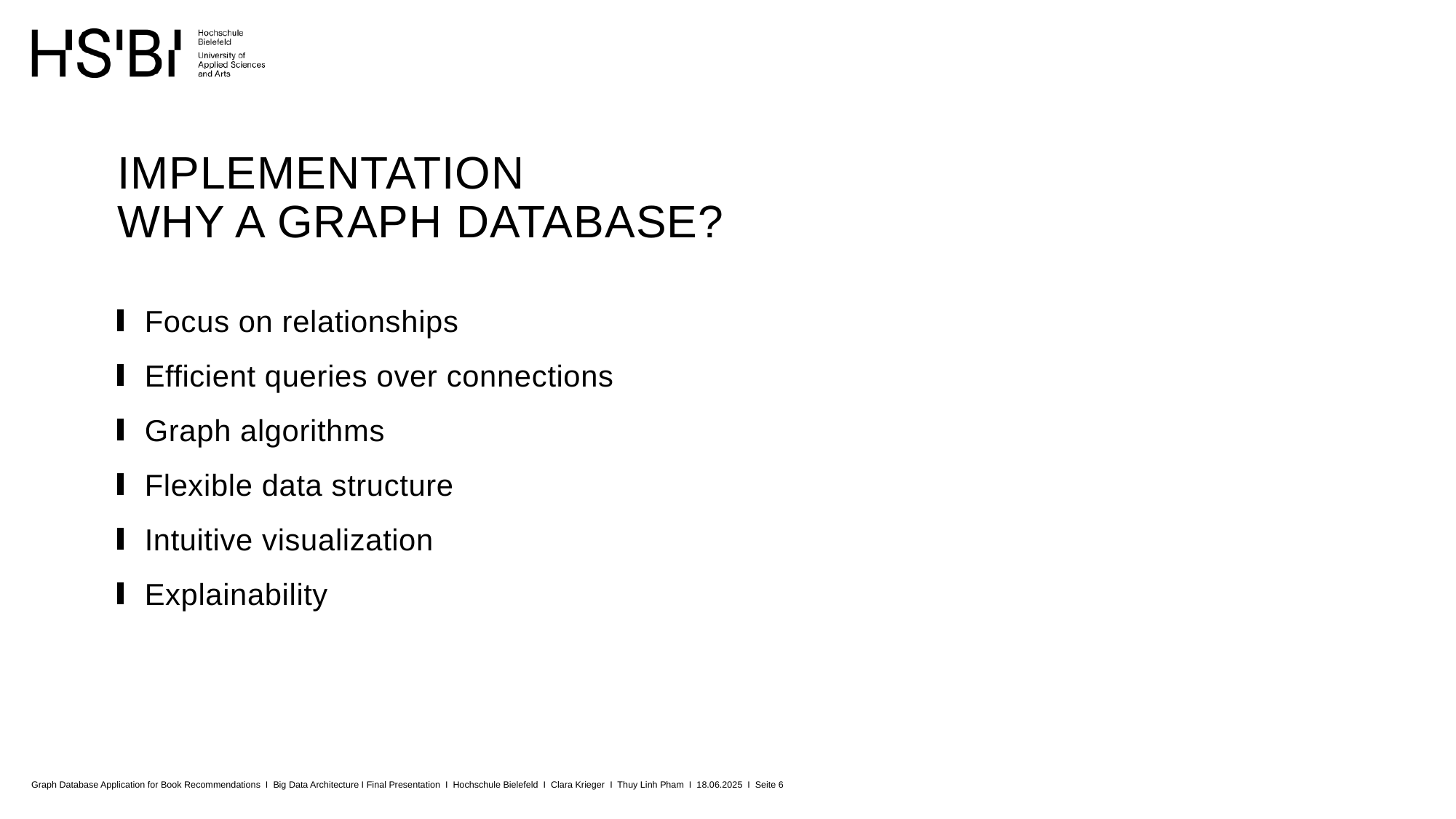

# Implementation why a graph database?
Focus on relationships
Efficient queries over connections
Graph algorithms
Flexible data structure
Intuitive visualization
Explainability